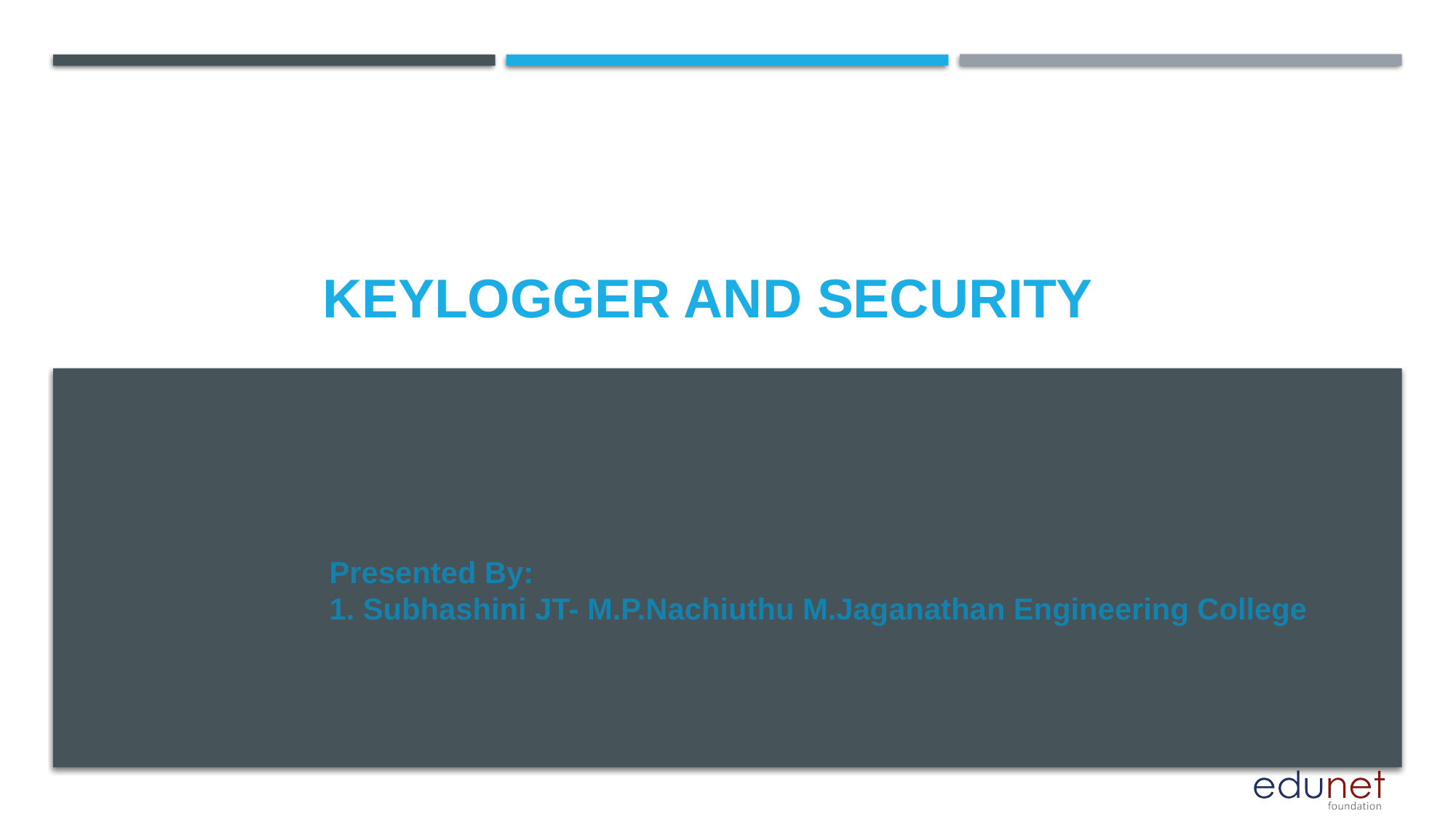

# KEYLOGGER AND SECURITY
Presented By:
1. Subhashini JT- M.P.Nachiuthu M.Jaganathan Engineering College